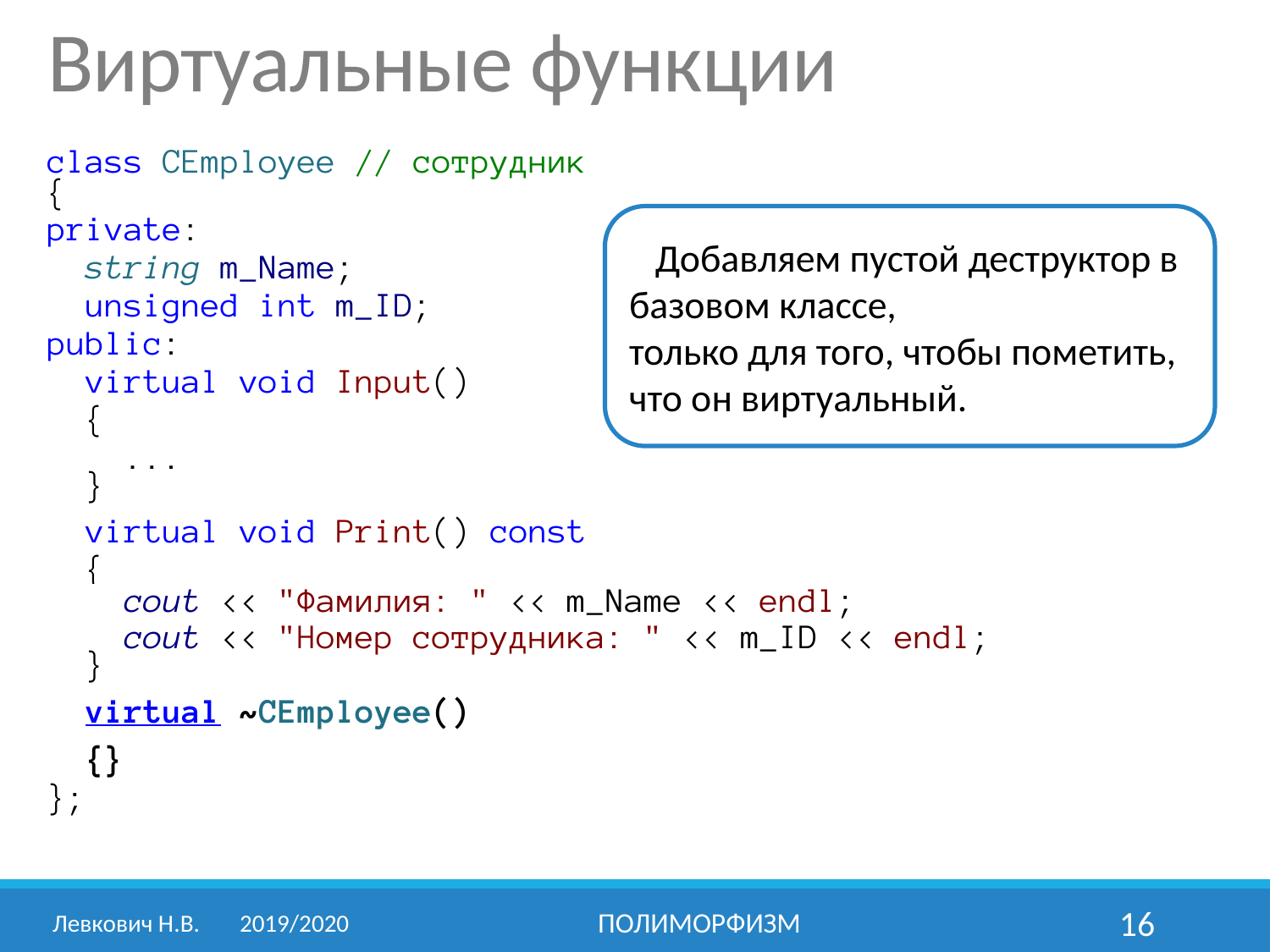

# Виртуальные функции
class CEmployee // сотрудник
{
private:
  string m_Name;
  unsigned int m_ID;
public:
  virtual void Input()
  {
    ...
  }
  virtual void Print() const
  {
    cout << "Фамилия: " << m_Name << endl;
    cout << "Номер сотрудника: " << m_ID << endl;
  }
  virtual ~CEmployee()
  {}
};
   Добавляем пустой деструктор в базовом классе,
только для того, чтобы пометить, что он виртуальный.
Левкович Н.В.	2019/2020
Полиморфизм
16